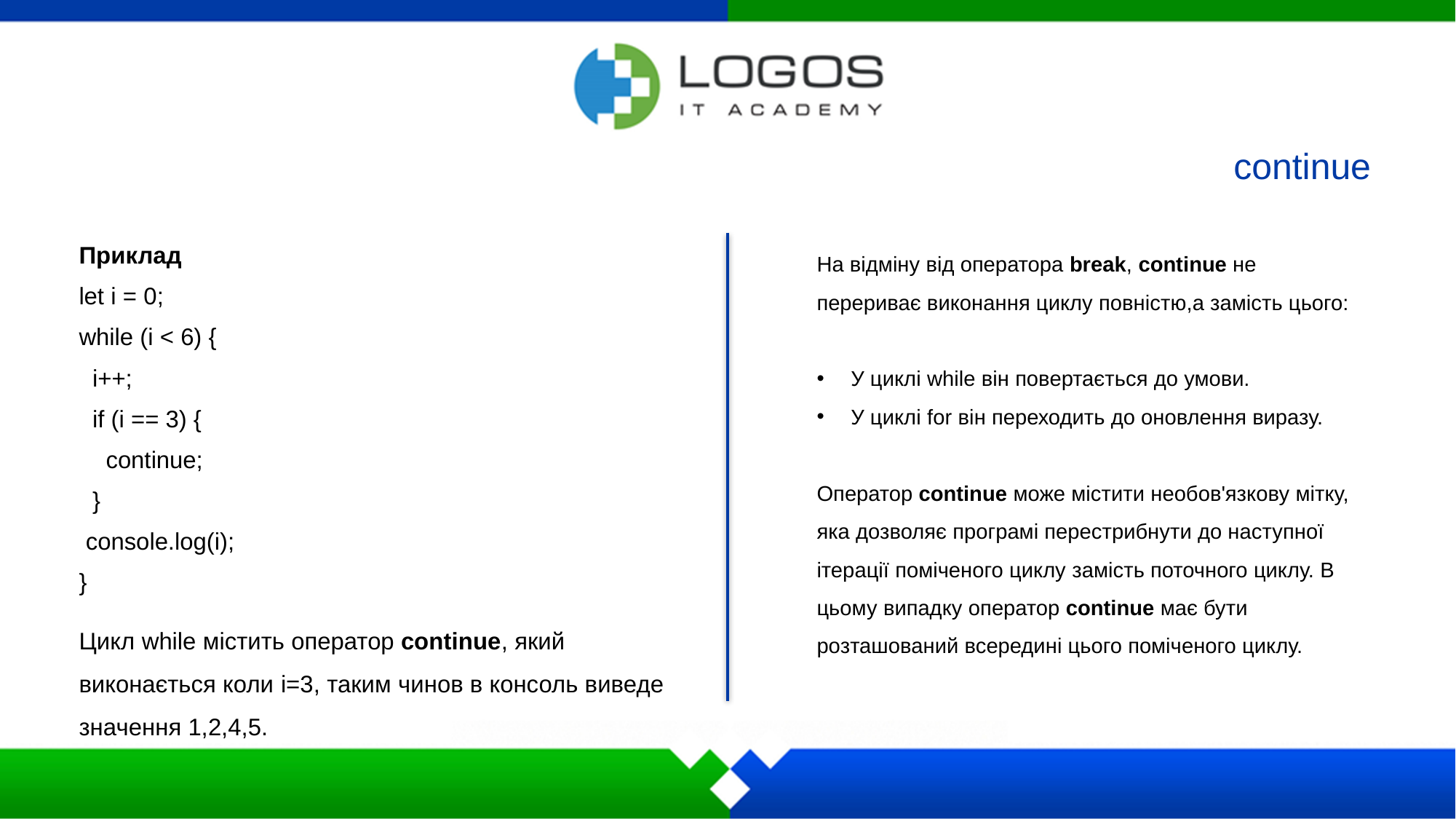

continue
Приклад
let i = 0;
while (i < 6) {
  i++;
  if (i == 3) {
    continue;
  }
 console.log(i);
}
Цикл while містить оператор continue, який виконається коли i=3, таким чинов в консоль виведе значення 1,2,4,5.
На відміну від оператора break, continue не перериває виконання циклу повністю,а замість цього:

У циклі while він повертається до умови.
У циклі for він переходить до оновлення виразу.

Оператор continue може містити необов'язкову мітку, яка дозволяє програмі перестрибнути до наступної ітерації поміченого циклу замість поточного циклу. В цьому випадку оператор continue має бути розташований всередині цього поміченого циклу.